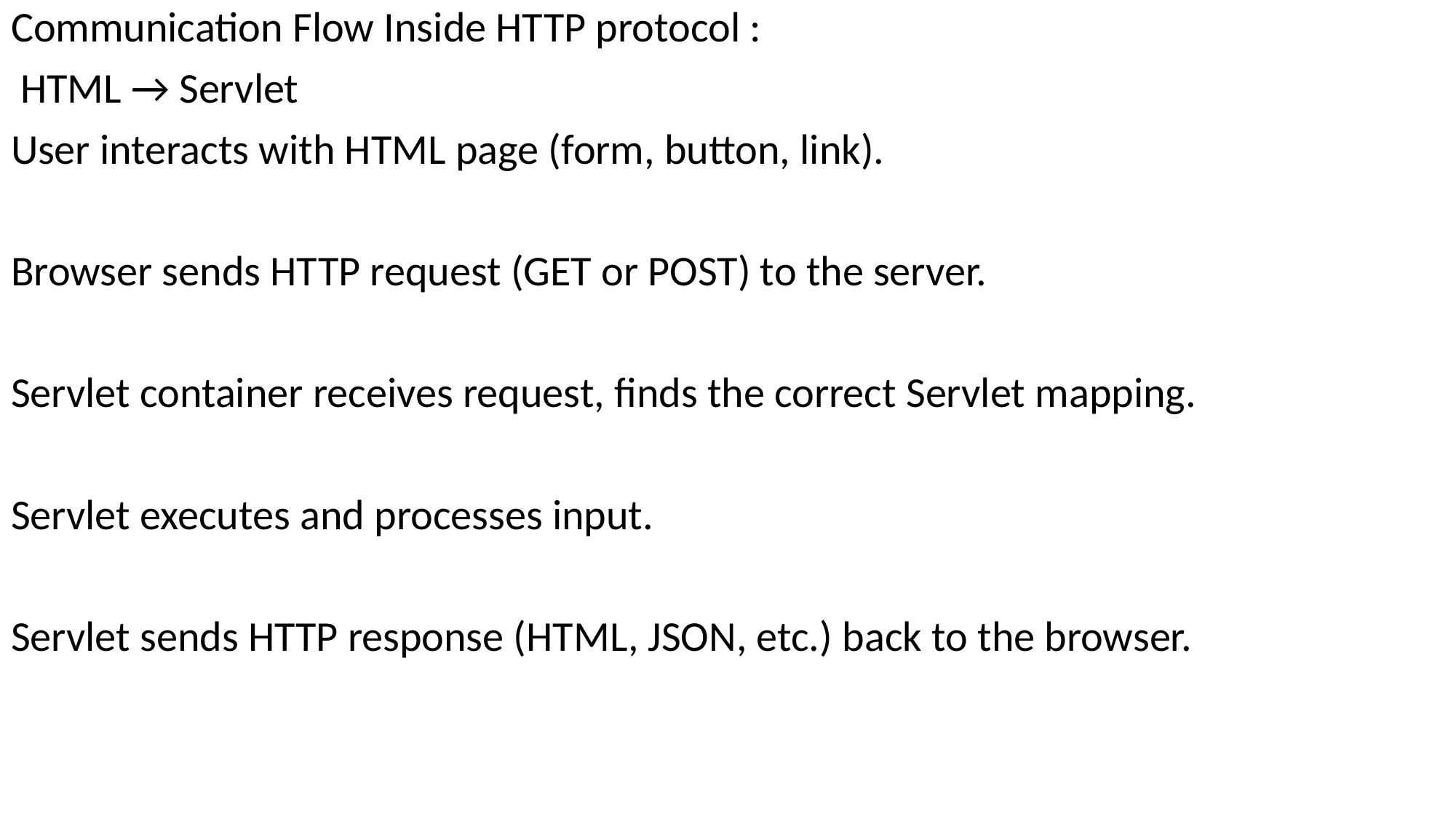

# Communication Flow Inside HTTP protocol :
 HTML → Servlet
User interacts with HTML page (form, button, link).

Browser sends HTTP request (GET or POST) to the server.

Servlet container receives request, finds the correct Servlet mapping.

Servlet executes and processes input.

Servlet sends HTTP response (HTML, JSON, etc.) back to the browser.